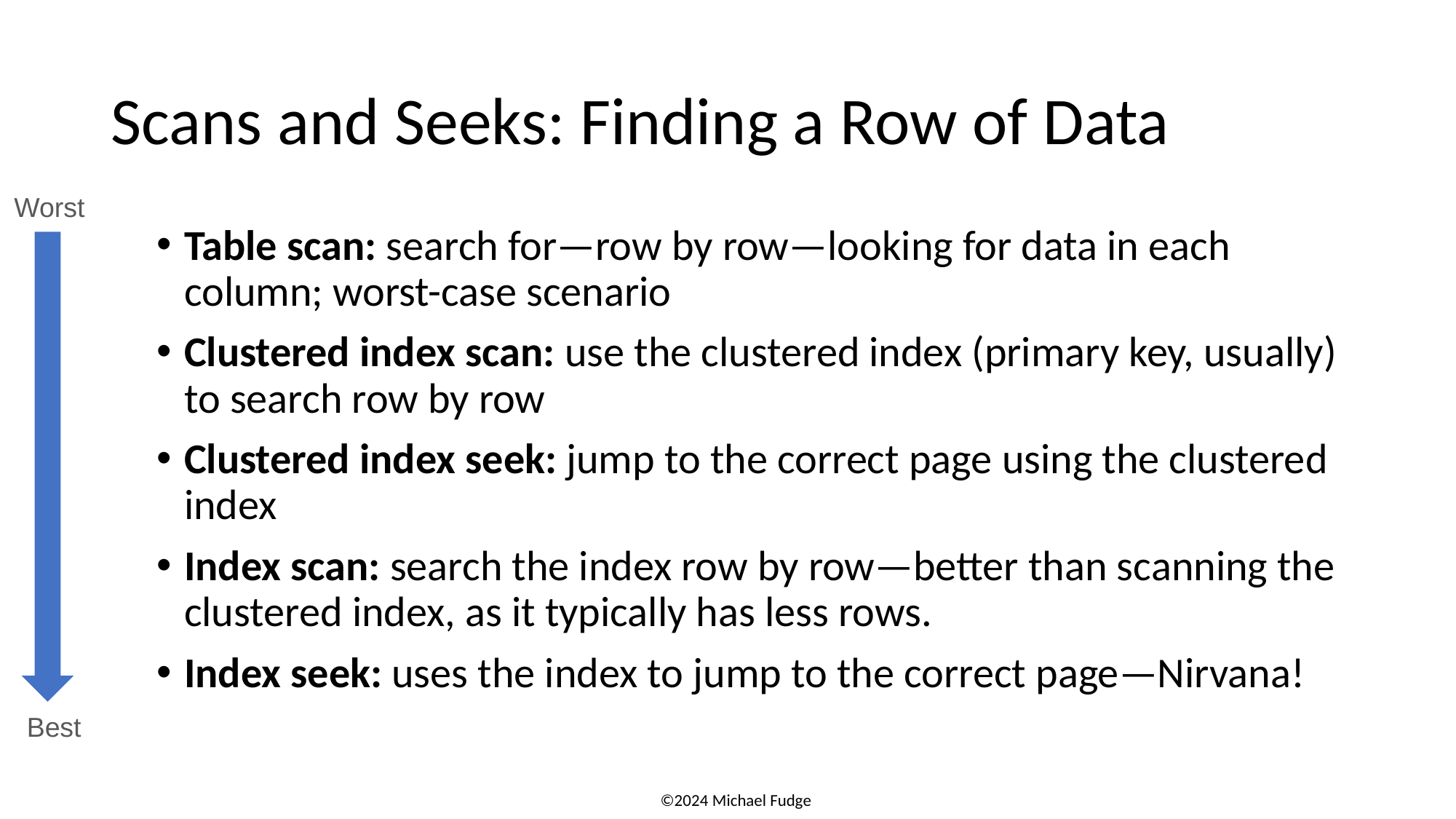

# Scans and Seeks: Finding a Row of Data
Worst
Table scan: search for—row by row—looking for data in each column; worst-case scenario
Clustered index scan: use the clustered index (primary key, usually) to search row by row
Clustered index seek: jump to the correct page using the clustered index
Index scan: search the index row by row—better than scanning the clustered index, as it typically has less rows.
Index seek: uses the index to jump to the correct page—Nirvana!

Best